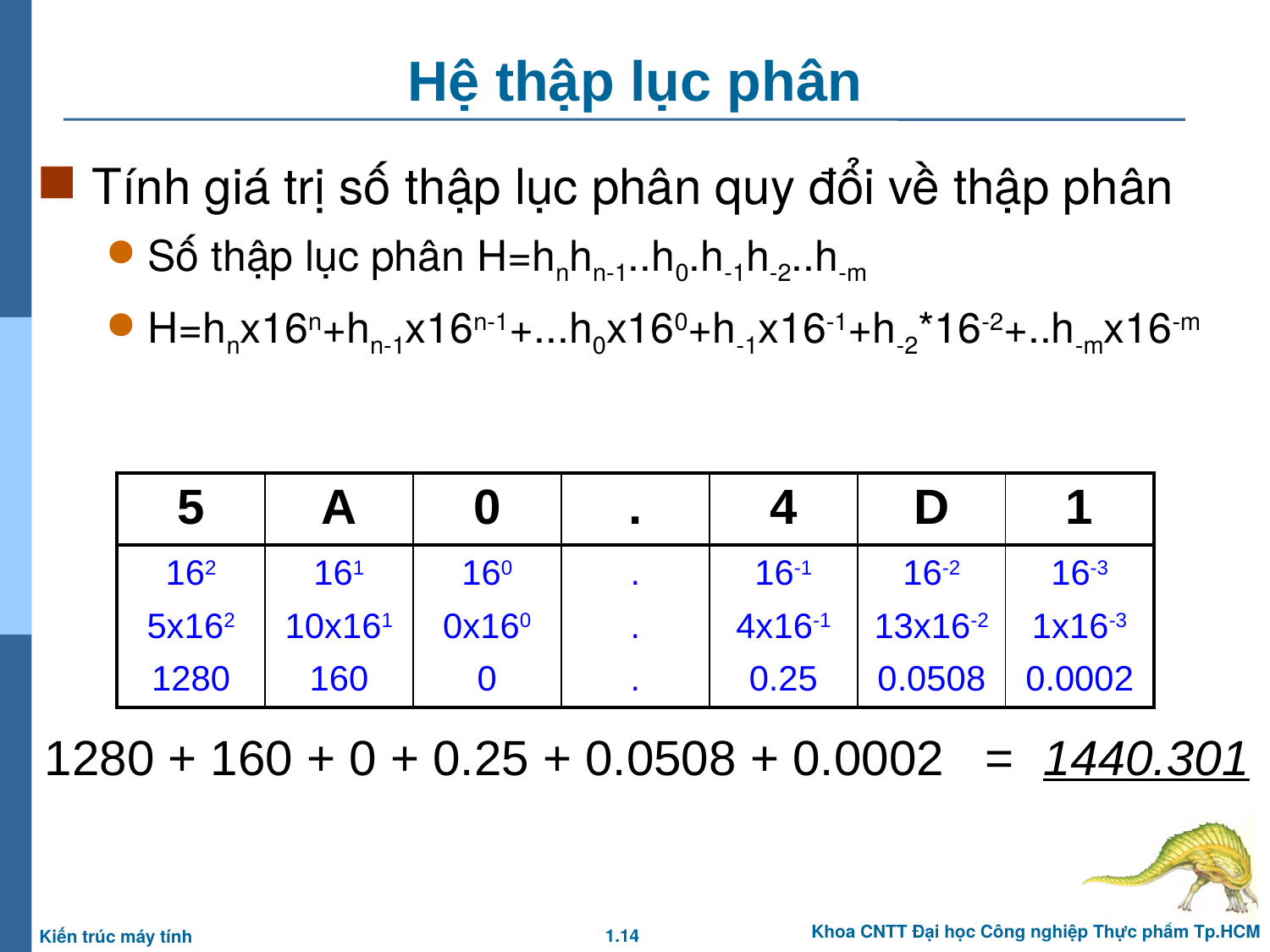

# Hệ thập lục phân
Tính giá trị số thập lục phân quy đổi về thập phân
Số thập lục phân H=hnhn-1..h0.h-1h-2..h-m
H=hnx16n+hn-1x16n-1+...h0x160+h-1x16-1+h-2*16-2+..h-mx16-m
| 5 | A | 0 | . | 4 | D | 1 |
| --- | --- | --- | --- | --- | --- | --- |
| 162 | 161 | 160 | . | 16-1 | 16-2 | 16-3 |
| --- | --- | --- | --- | --- | --- | --- |
| 5x162 | 10x161 | 0x160 | . | 4x16-1 | 13x16-2 | 1x16-3 |
| --- | --- | --- | --- | --- | --- | --- |
| 1280 | 160 | 0 | . | 0.25 | 0.0508 | 0.0002 |
| --- | --- | --- | --- | --- | --- | --- |
1280 + 160 + 0 + 0.25 + 0.0508 + 0.0002   =  1440.301